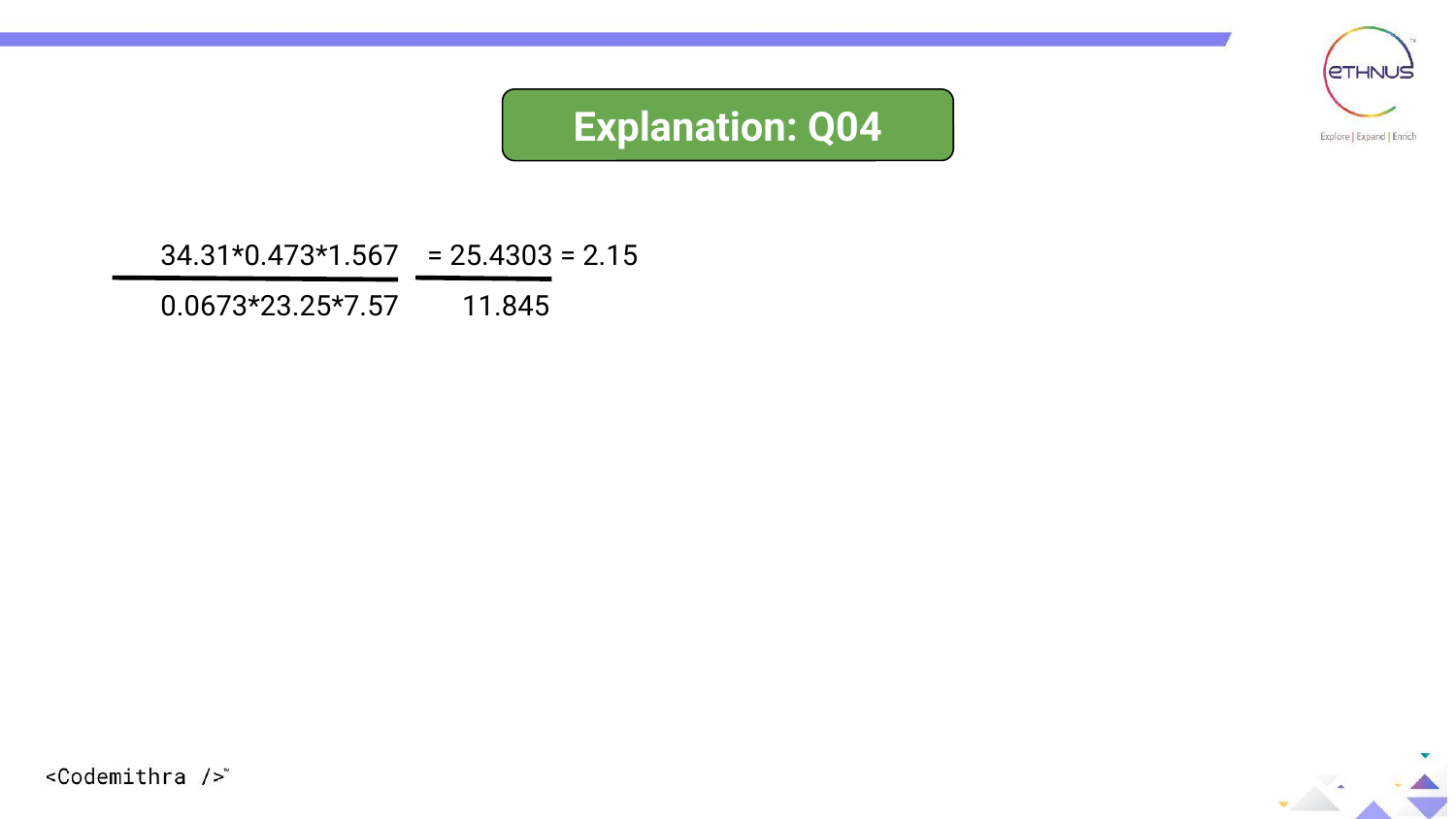

Explanation: Q04

   34.31*0.473*1.567    = 25.4303 = 2.15
   0.0673*23.25*7.57         11.845